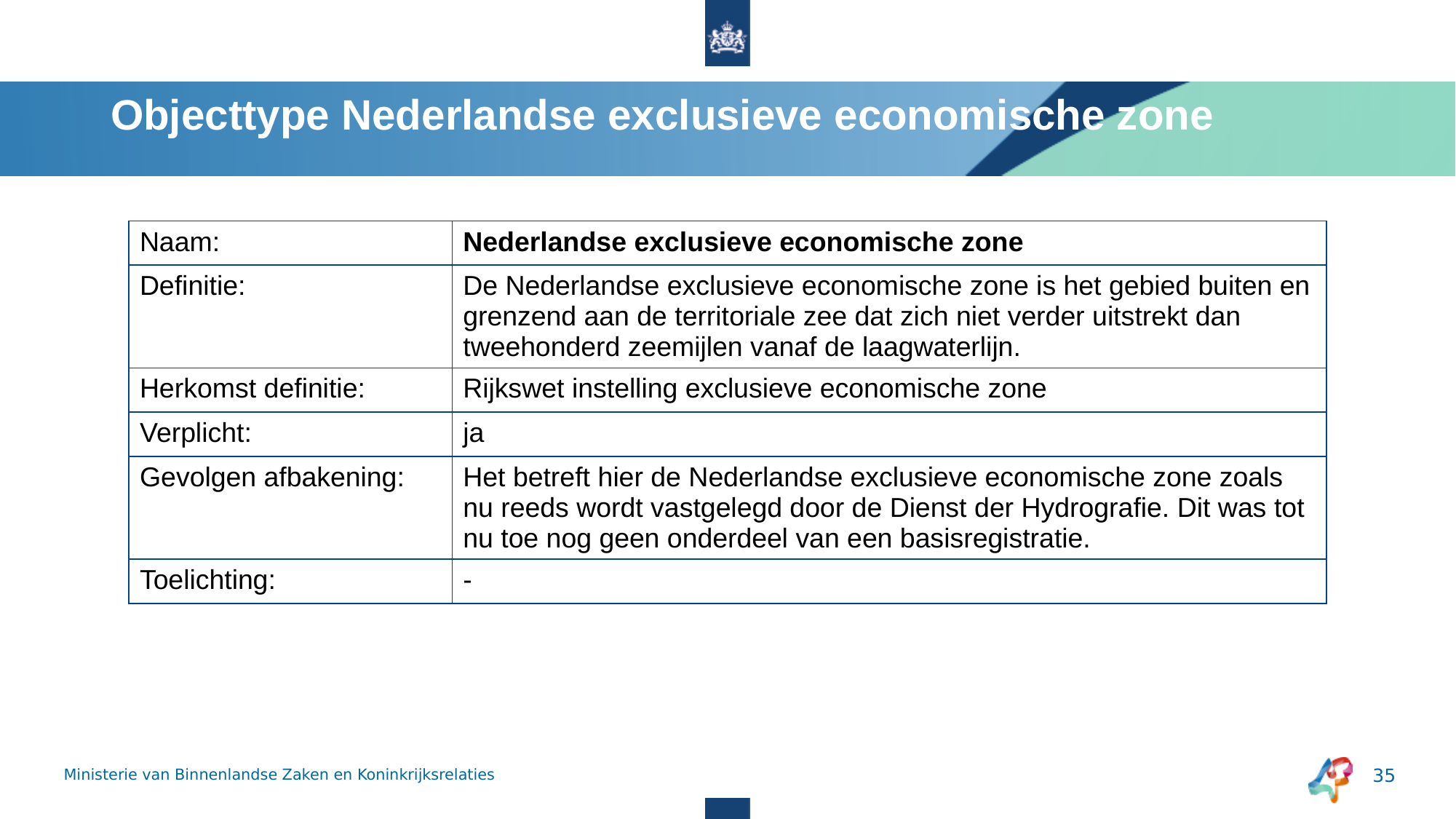

# Objecttype Nederlandse exclusieve economische zone
| Naam: | Nederlandse exclusieve economische zone |
| --- | --- |
| Definitie: | De Nederlandse exclusieve economische zone is het gebied buiten en grenzend aan de territoriale zee dat zich niet verder uitstrekt dan tweehonderd zeemijlen vanaf de laagwaterlijn. |
| Herkomst definitie: | Rijkswet instelling exclusieve economische zone |
| Verplicht: | ja |
| Gevolgen afbakening: | Het betreft hier de Nederlandse exclusieve economische zone zoals nu reeds wordt vastgelegd door de Dienst der Hydrografie. Dit was tot nu toe nog geen onderdeel van een basisregistratie. |
| Toelichting: | - |
Ministerie van Binnenlandse Zaken en Koninkrijksrelaties
35